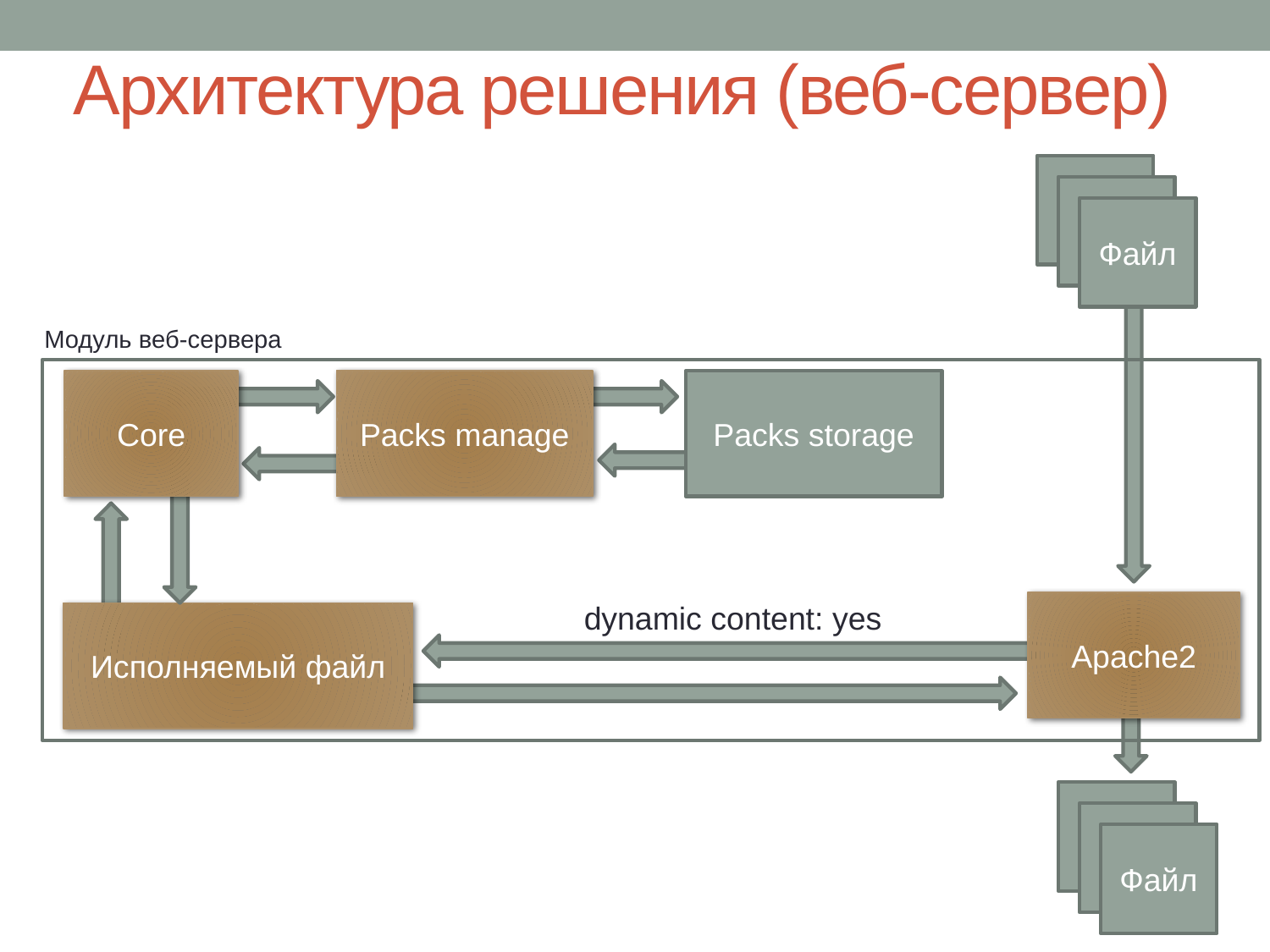

# Архитектура решения (веб-сервер)
Файл
Файл
Файл
Модуль веб-сервера

Core
Packs manage
Packs storage

dynamic content: yes
Apache2
Исполняемый файл

Файл
Файл
Файл